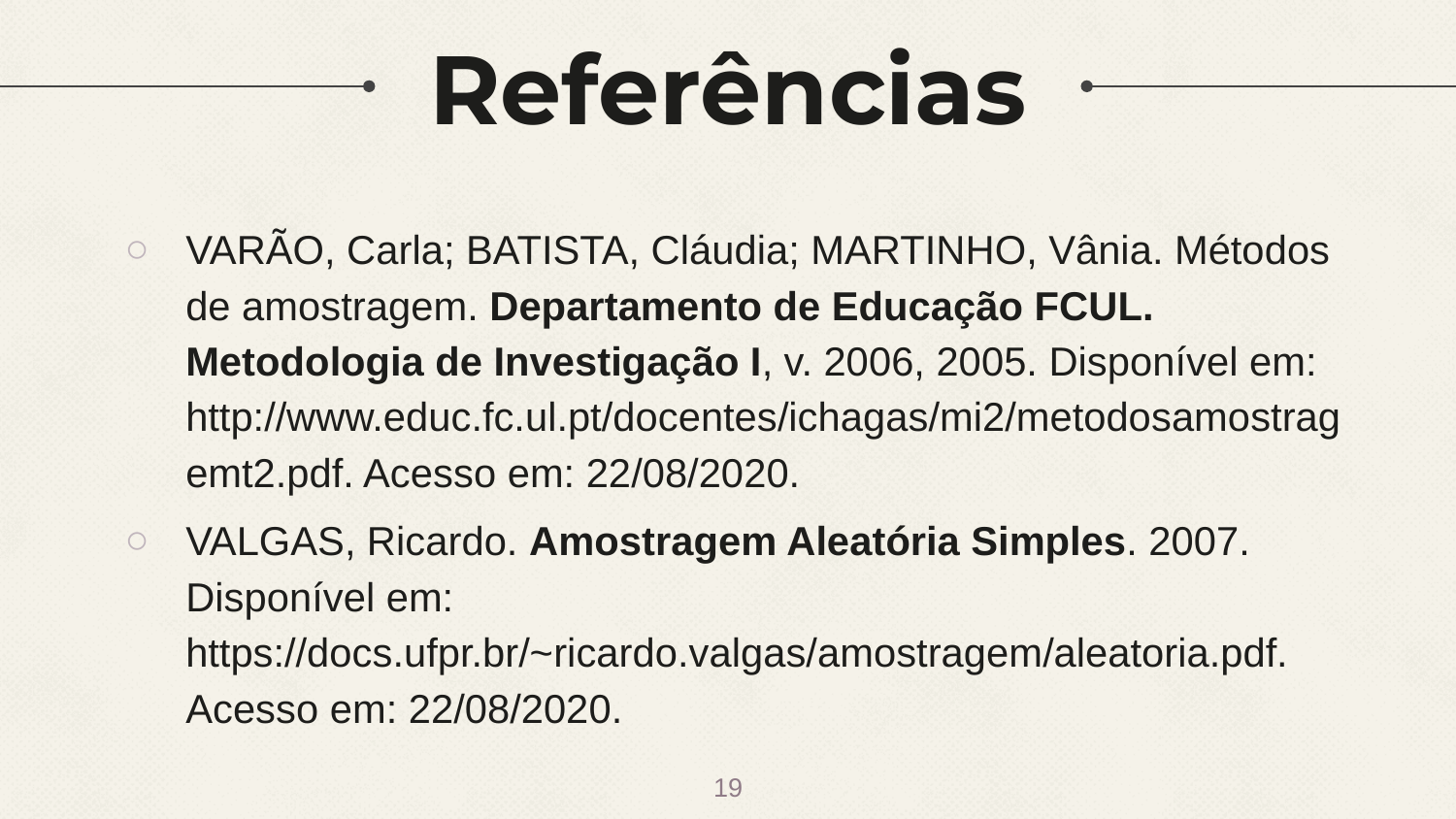

# Referências
VARÃO, Carla; BATISTA, Cláudia; MARTINHO, Vânia. Métodos de amostragem. Departamento de Educação FCUL. Metodologia de Investigação I, v. 2006, 2005. Disponível em: http://www.educ.fc.ul.pt/docentes/ichagas/mi2/metodosamostragemt2.pdf. Acesso em: 22/08/2020.
VALGAS, Ricardo. Amostragem Aleatória Simples. 2007. Disponível em: https://docs.ufpr.br/~ricardo.valgas/amostragem/aleatoria.pdf. Acesso em: 22/08/2020.
19